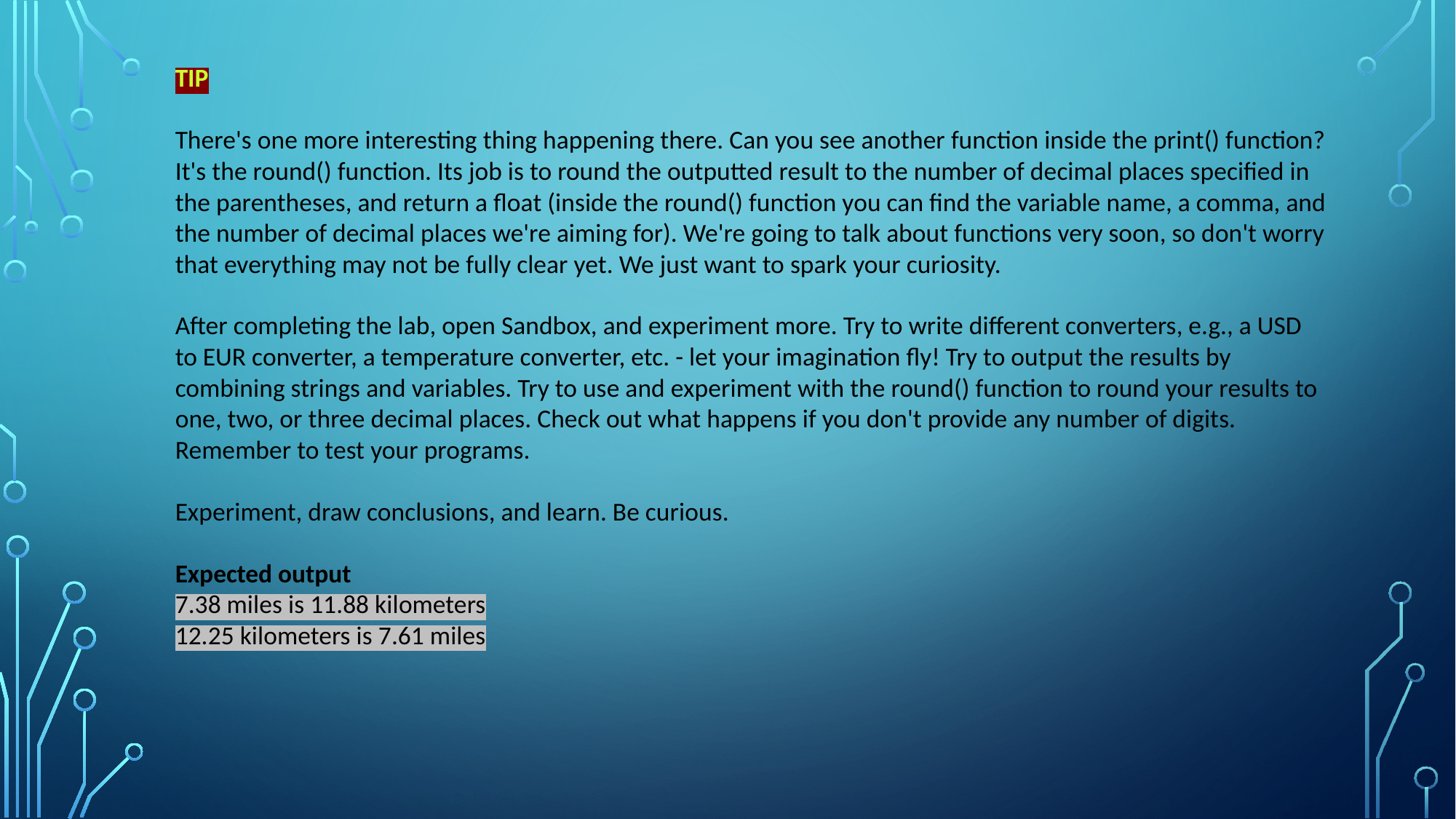

TIP

There's one more interesting thing happening there. Can you see another function inside the print() function? It's the round() function. Its job is to round the outputted result to the number of decimal places specified in the parentheses, and return a float (inside the round() function you can find the variable name, a comma, and the number of decimal places we're aiming for). We're going to talk about functions very soon, so don't worry that everything may not be fully clear yet. We just want to spark your curiosity.

After completing the lab, open Sandbox, and experiment more. Try to write different converters, e.g., a USD to EUR converter, a temperature converter, etc. - let your imagination fly! Try to output the results by combining strings and variables. Try to use and experiment with the round() function to round your results to one, two, or three decimal places. Check out what happens if you don't provide any number of digits. Remember to test your programs.

Experiment, draw conclusions, and learn. Be curious.

Expected output
7.38 miles is 11.88 kilometers
12.25 kilometers is 7.61 miles